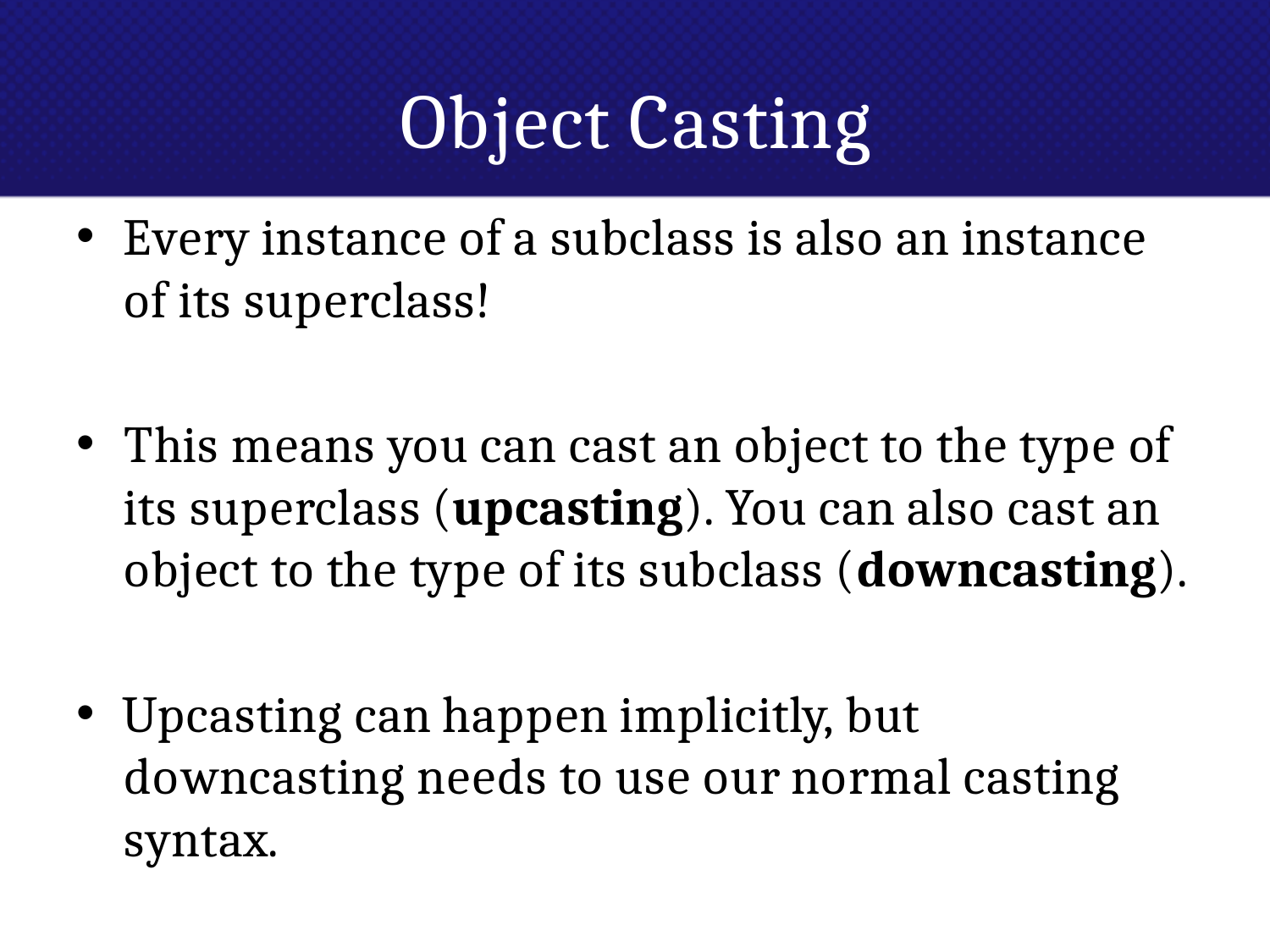

# Object Casting
Every instance of a subclass is also an instance of its superclass!

This means you can cast an object to the type of its superclass (upcasting). You can also cast an object to the type of its subclass (downcasting).

Upcasting can happen implicitly, but downcasting needs to use our normal casting syntax.